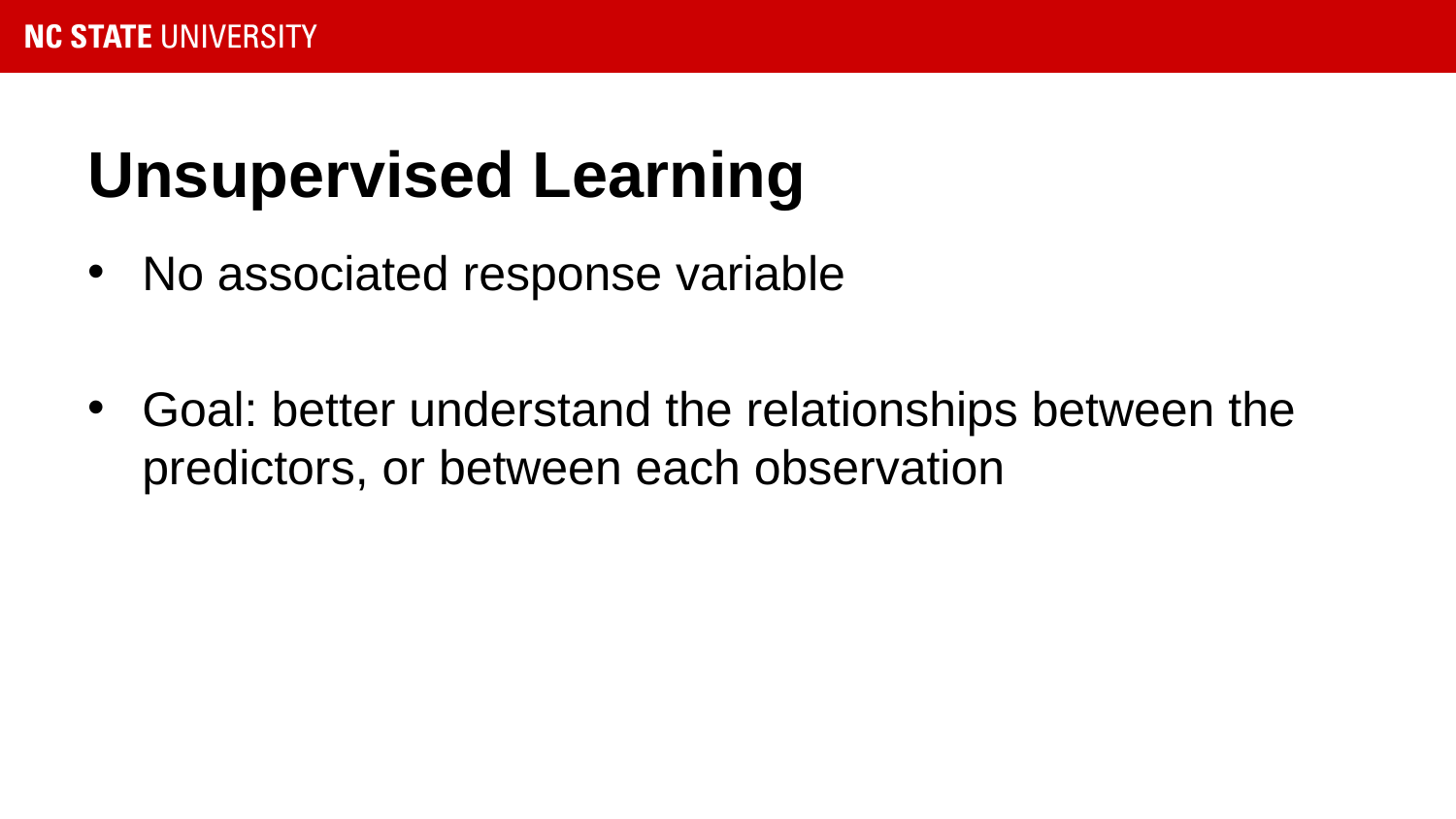

# Unsupervised Learning
No associated response variable

Goal: better understand the relationships between the predictors, or between each observation